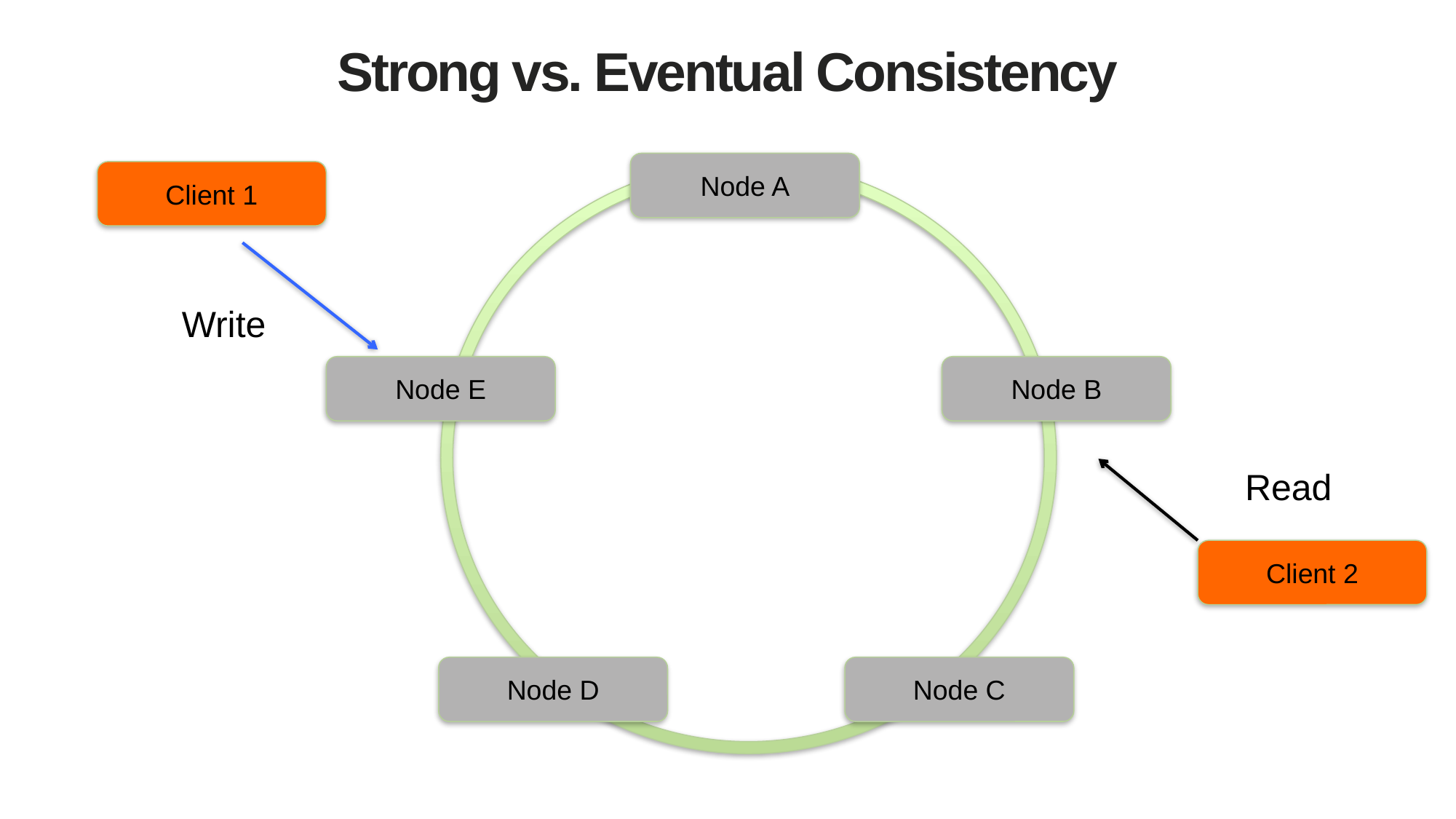

# Strong vs. Eventual Consistency
Node A
Client 1

Write
Node E
Node B
Read
Client 2
Node D
Node C